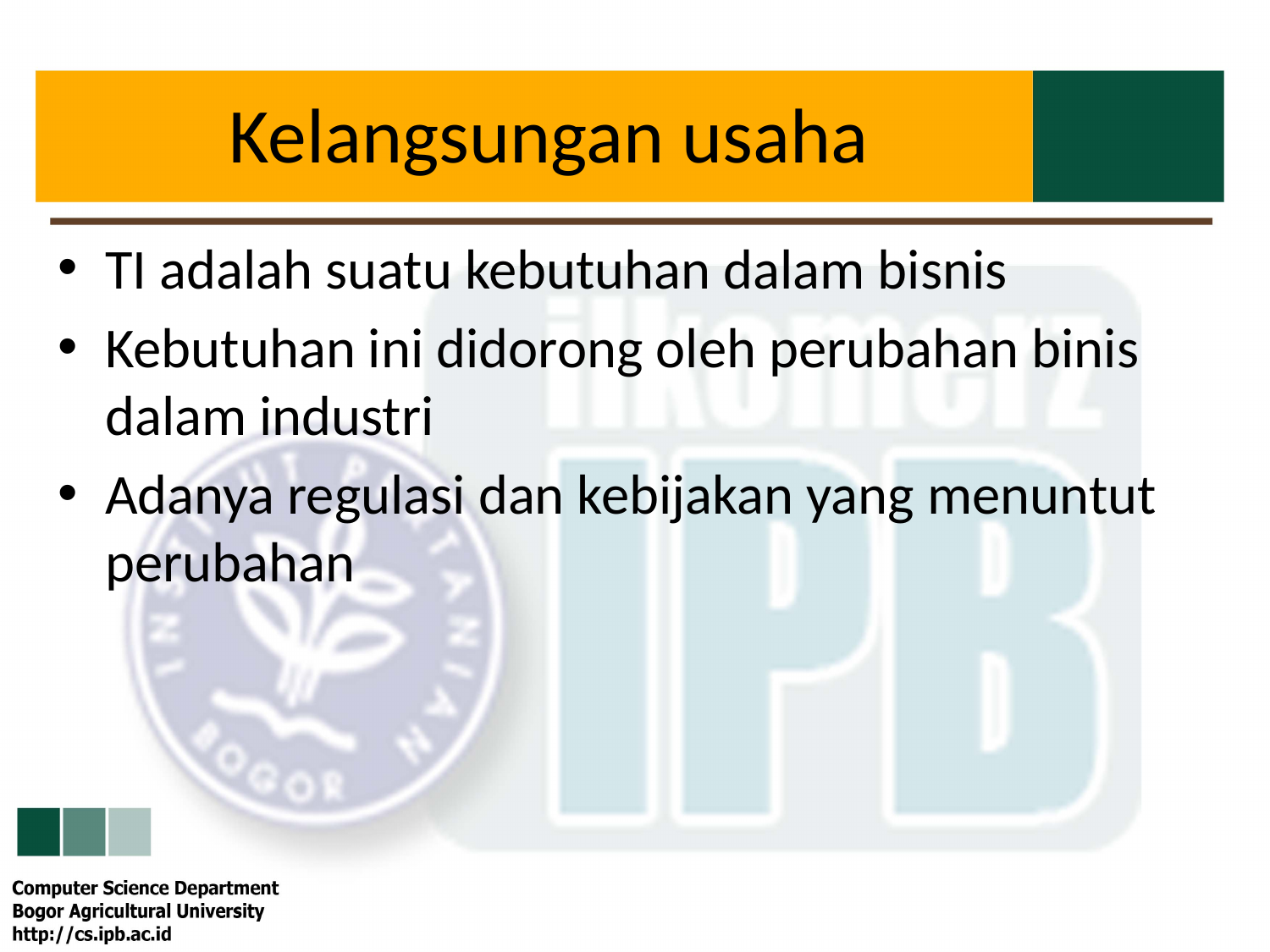

# Kelangsungan usaha
TI adalah suatu kebutuhan dalam bisnis
Kebutuhan ini didorong oleh perubahan binis dalam industri
Adanya regulasi dan kebijakan yang menuntut perubahan